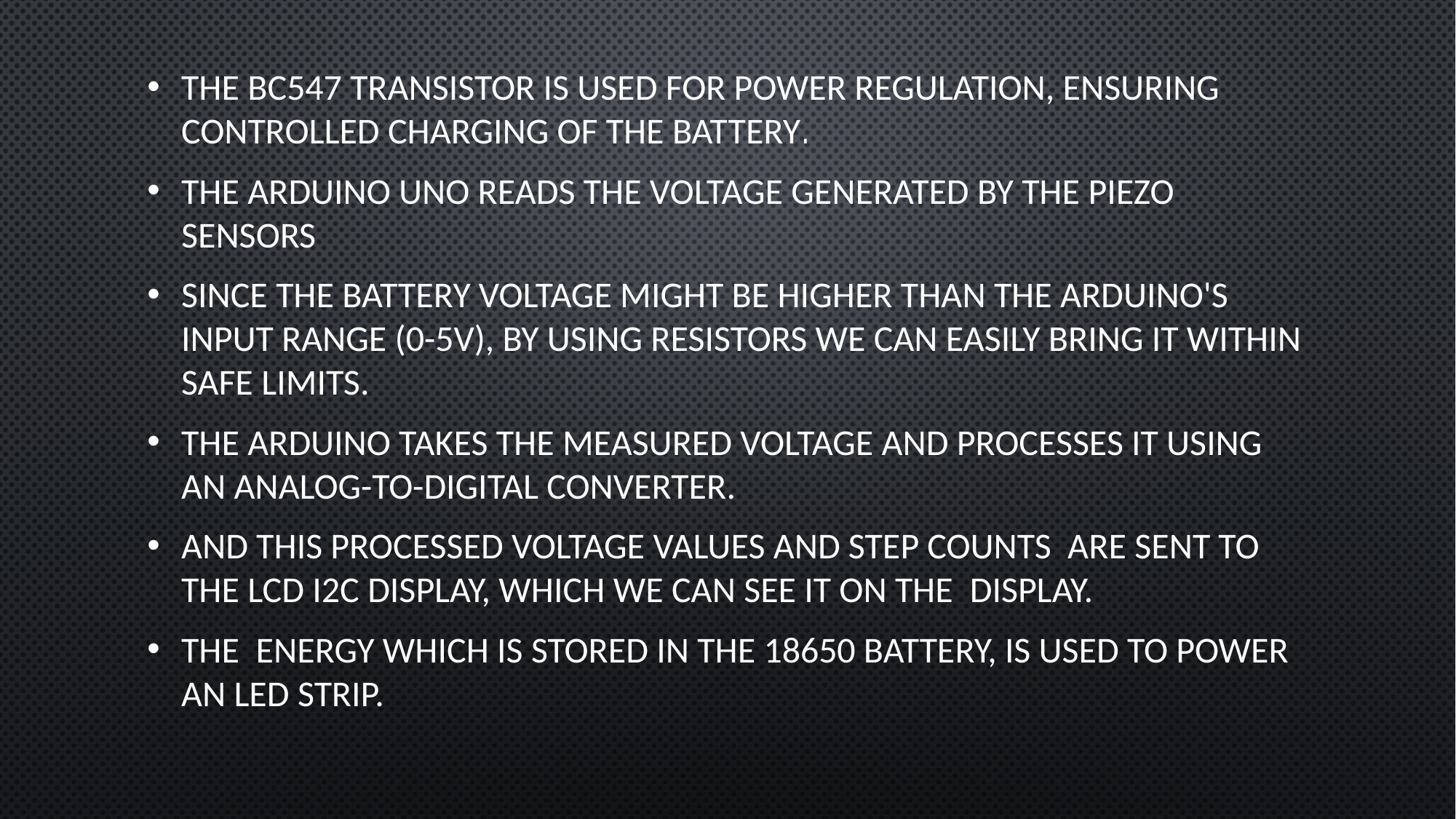

The BC547 transistor is used for power regulation, ensuring controlled charging of the battery.
The Arduino Uno reads the voltage generated by the piezo sensors
Since the battery voltage might be higher than the Arduino's input range (0-5V), by using resistors we can easily bring it within safe limits.
the Arduino takes the measured voltage and processes it using an analog-to-digital converter.
And this processed voltage values and step counts  are sent to the LCD I2C display, which we can see it on the  display.
the  energy which is stored in the 18650 battery, is used to power an LED strip.